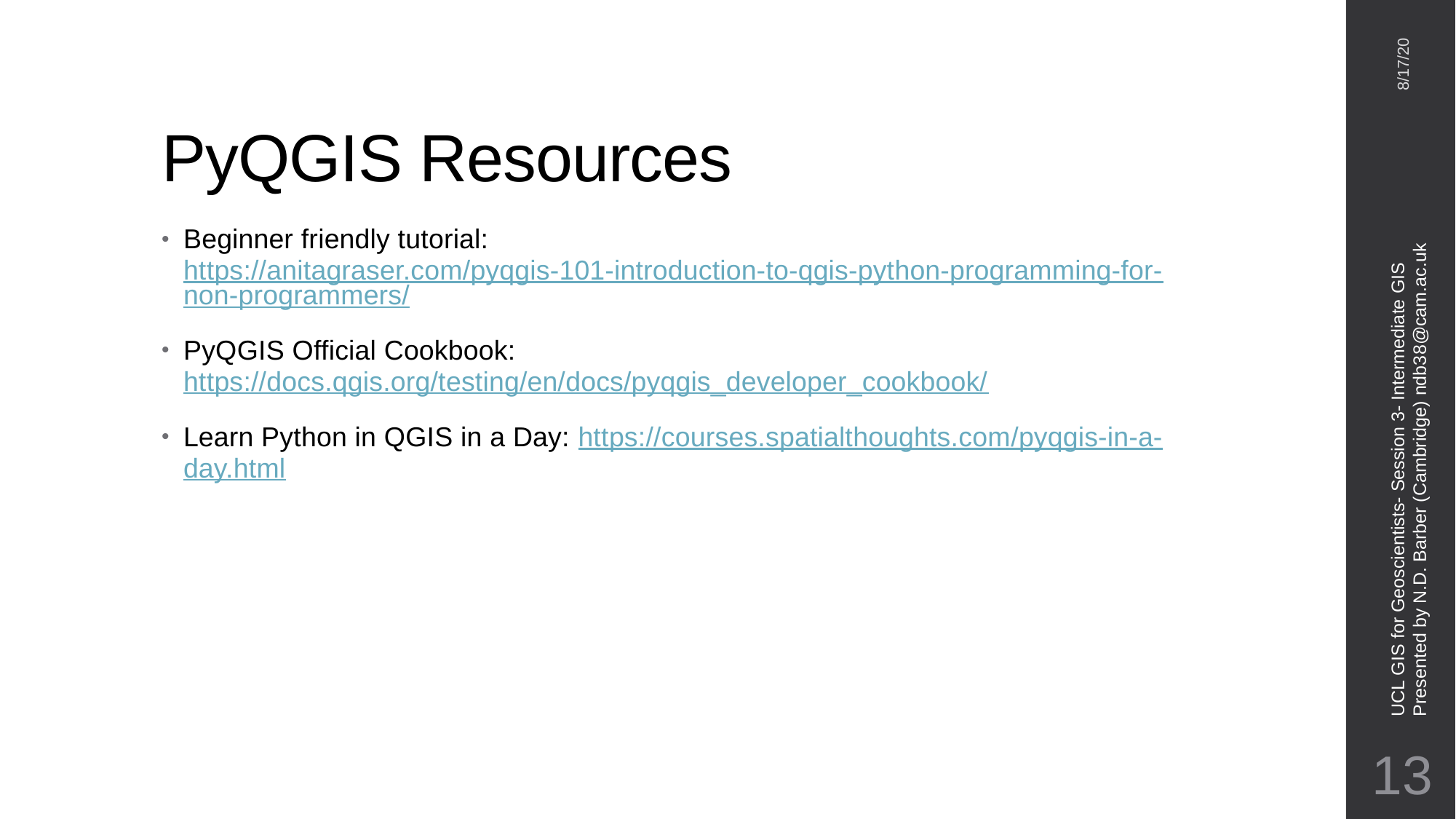

# PyQGIS Resources
8/17/20
Beginner friendly tutorial: https://anitagraser.com/pyqgis-101-introduction-to-qgis-python-programming-for-non-programmers/
PyQGIS Official Cookbook: https://docs.qgis.org/testing/en/docs/pyqgis_developer_cookbook/
Learn Python in QGIS in a Day: https://courses.spatialthoughts.com/pyqgis-in-a-day.html

UCL GIS for Geoscientists- Session 3- Intermediate GIS
Presented by N.D. Barber (Cambridge) ndb38@cam.ac.uk
13